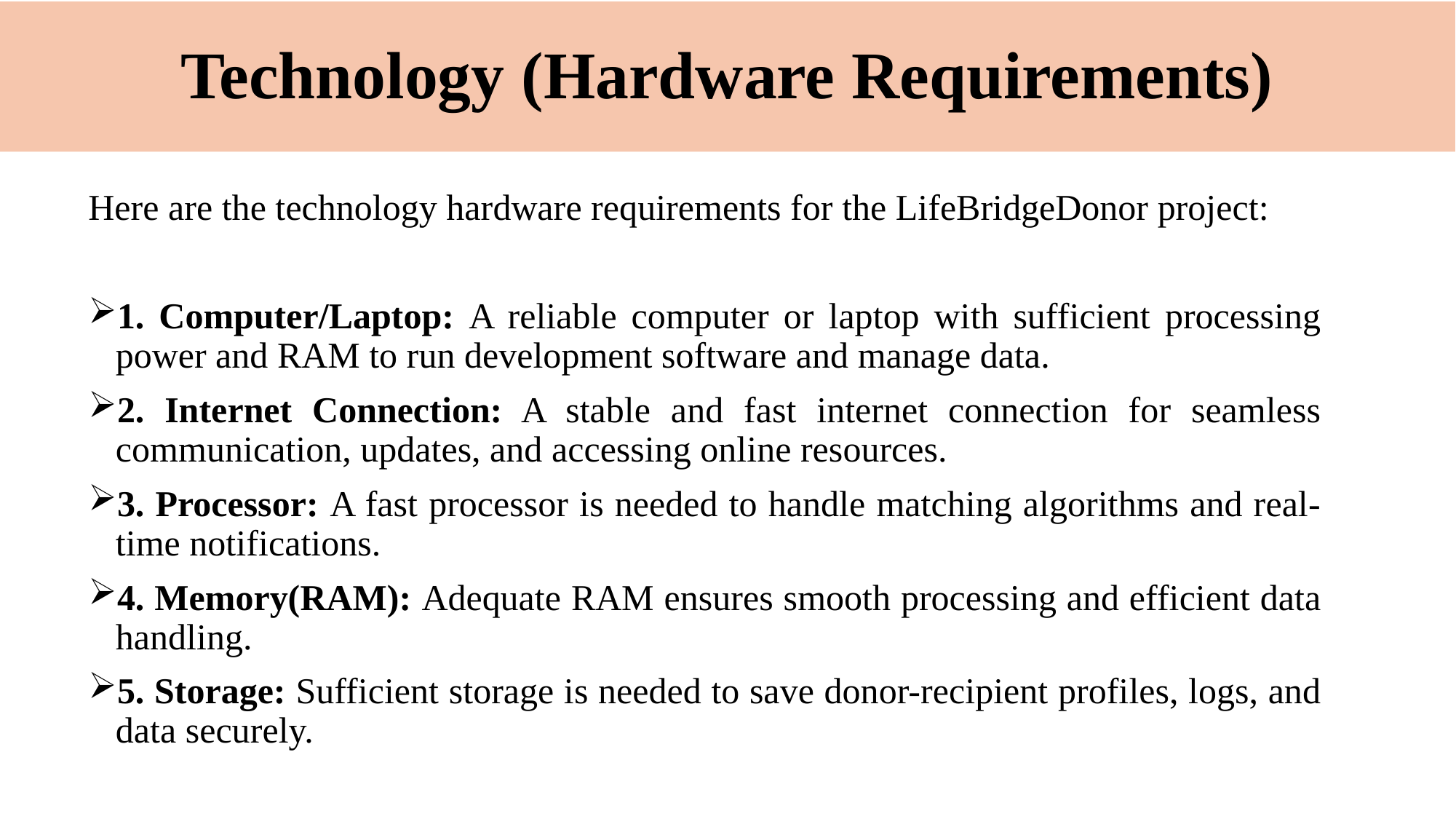

# Technology (Hardware Requirements)
Here are the technology hardware requirements for the LifeBridgeDonor project:

1. Computer/Laptop: A reliable computer or laptop with sufficient processing power and RAM to run development software and manage data.
2. Internet Connection: A stable and fast internet connection for seamless communication, updates, and accessing online resources.
3. Processor: A fast processor is needed to handle matching algorithms and real-time notifications.
4. Memory(RAM): Adequate RAM ensures smooth processing and efficient data handling.
5. Storage: Sufficient storage is needed to save donor-recipient profiles, logs, and data securely.